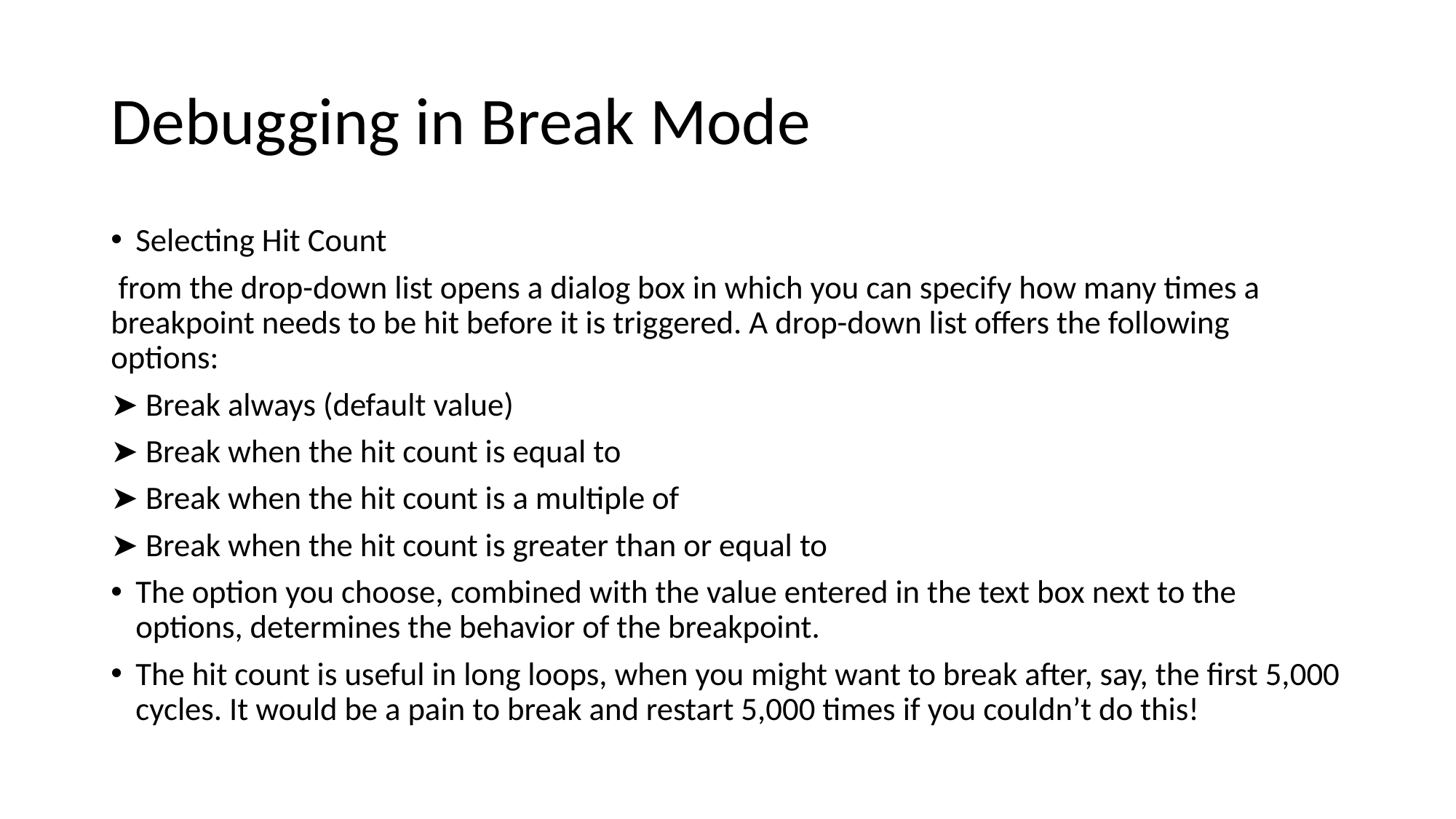

# Debugging in Break Mode
Selecting Hit Count
 from the drop-down list opens a dialog box in which you can specify how many times a breakpoint needs to be hit before it is triggered. A drop-down list offers the following options:
➤ Break always (default value)
➤ Break when the hit count is equal to
➤ Break when the hit count is a multiple of
➤ Break when the hit count is greater than or equal to
The option you choose, combined with the value entered in the text box next to the options, determines the behavior of the breakpoint.
The hit count is useful in long loops, when you might want to break after, say, the first 5,000 cycles. It would be a pain to break and restart 5,000 times if you couldn’t do this!